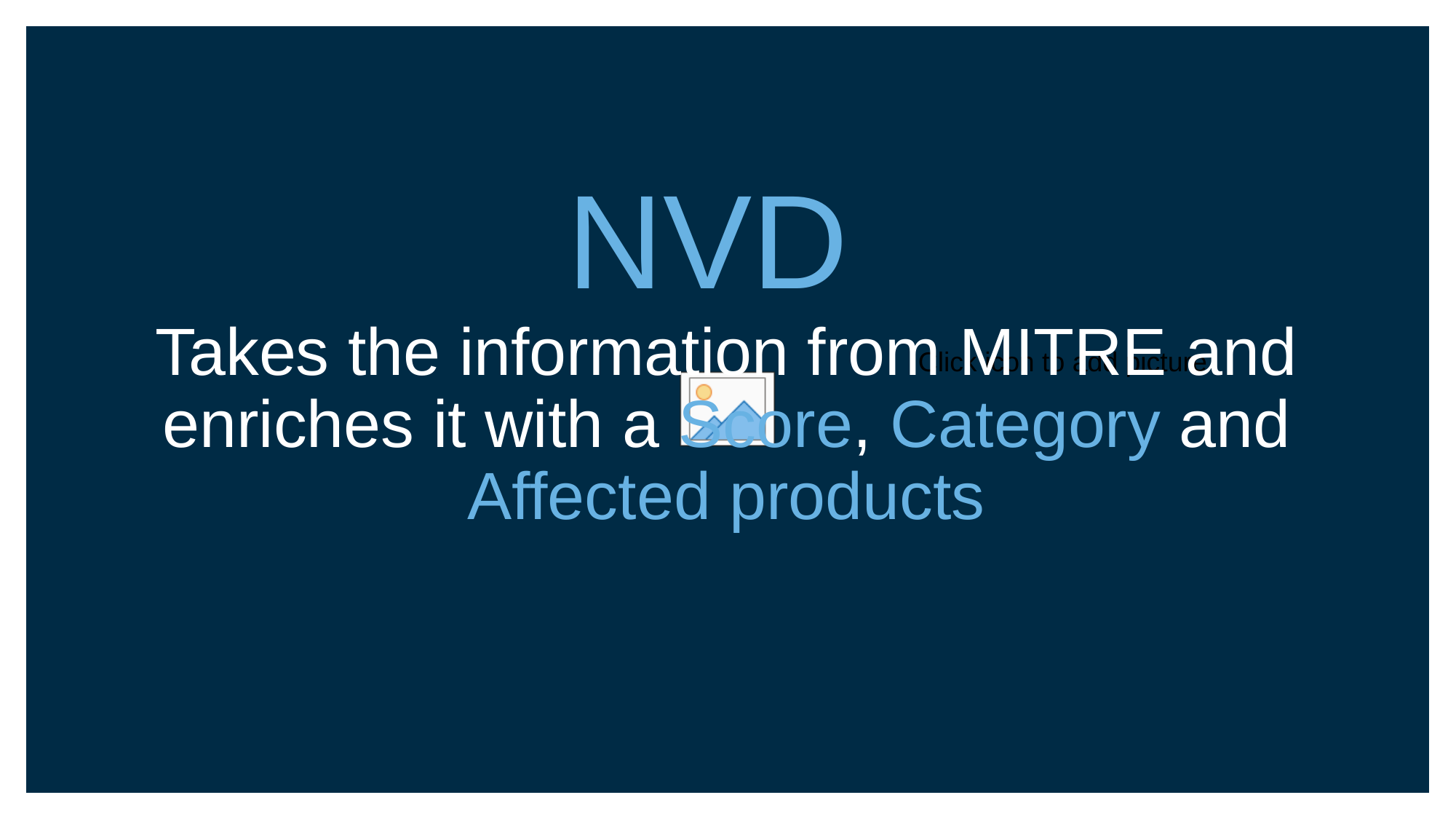

# NVD Takes the information from MITRE and enriches it with a Score, Category and Affected products
9